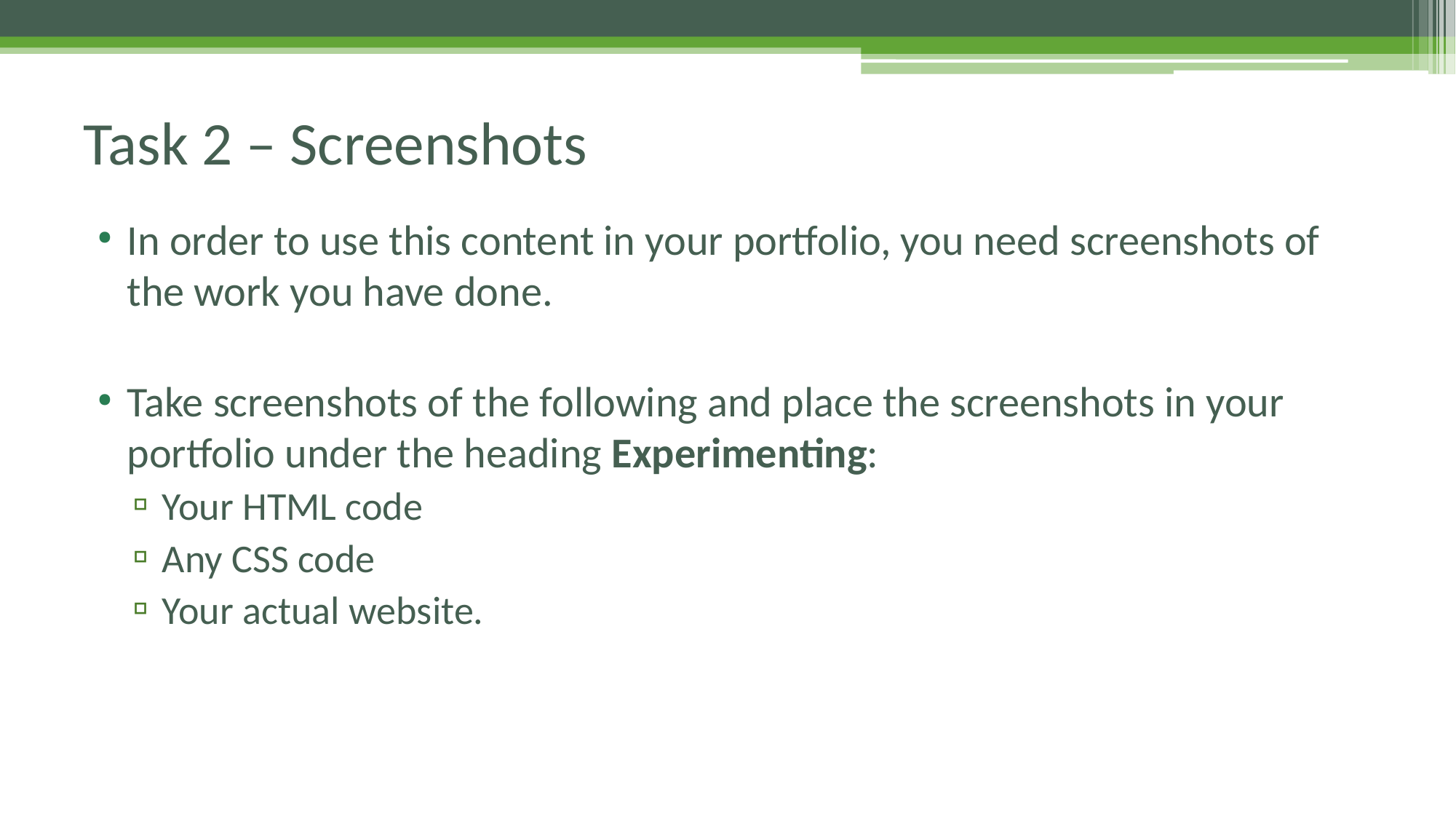

# Task 2 – Screenshots
In order to use this content in your portfolio, you need screenshots of the work you have done.

Take screenshots of the following and place the screenshots in your portfolio under the heading Experimenting:
Your HTML code
Any CSS code
Your actual website.